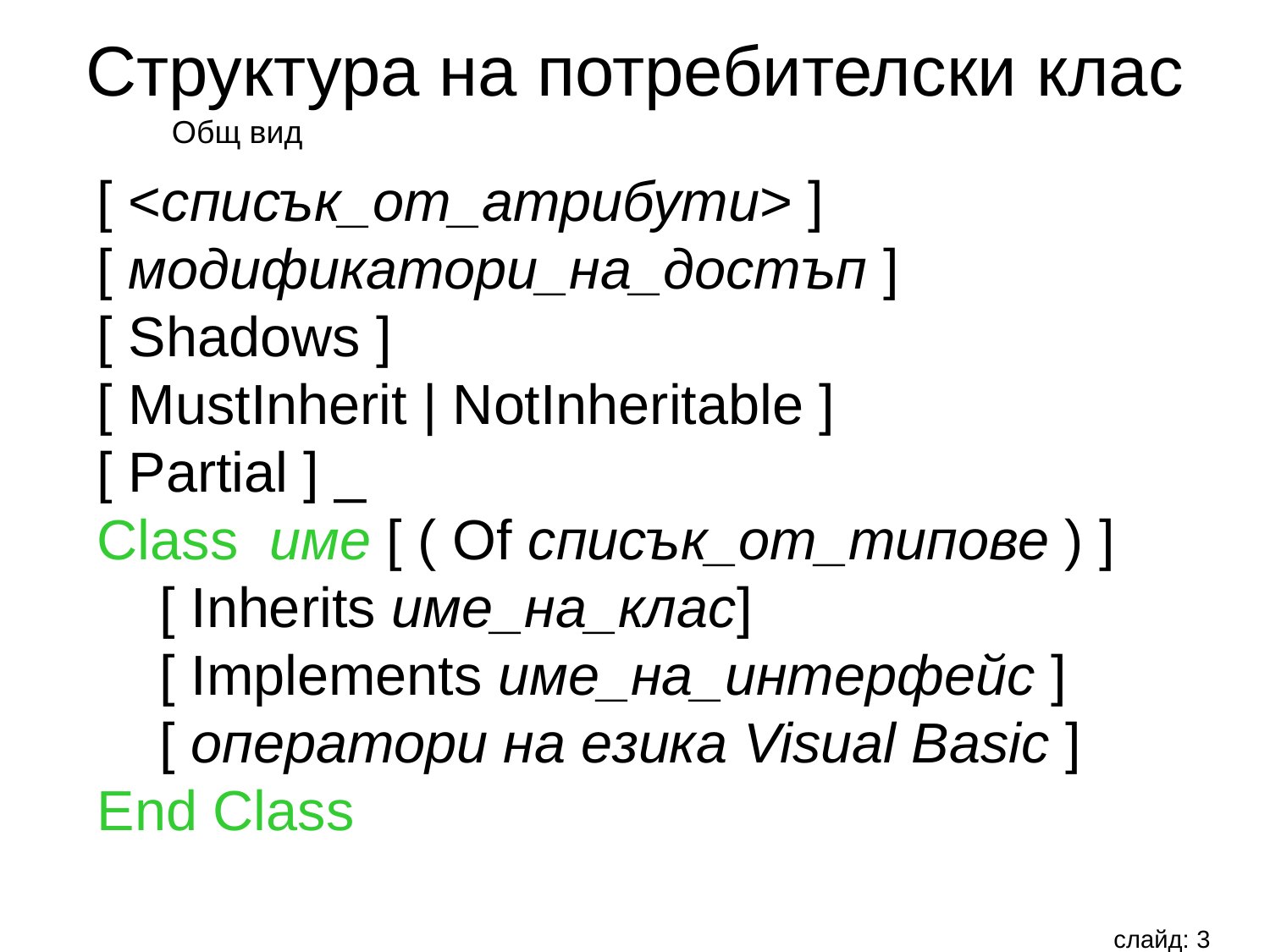

Структура на потребителски клас
Общ вид
[ <списък_от_атрибути> ]
[ модификатори_на_достъп ]
[ Shadows ]
[ MustInherit | NotInheritable ]
[ Partial ] _
Class  име [ ( Of списък_от_типове ) ]
    [ Inherits име_на_клас]
    [ Implements име_на_интерфейс ]
    [ оператори на езика Visual Basic ]
End Class